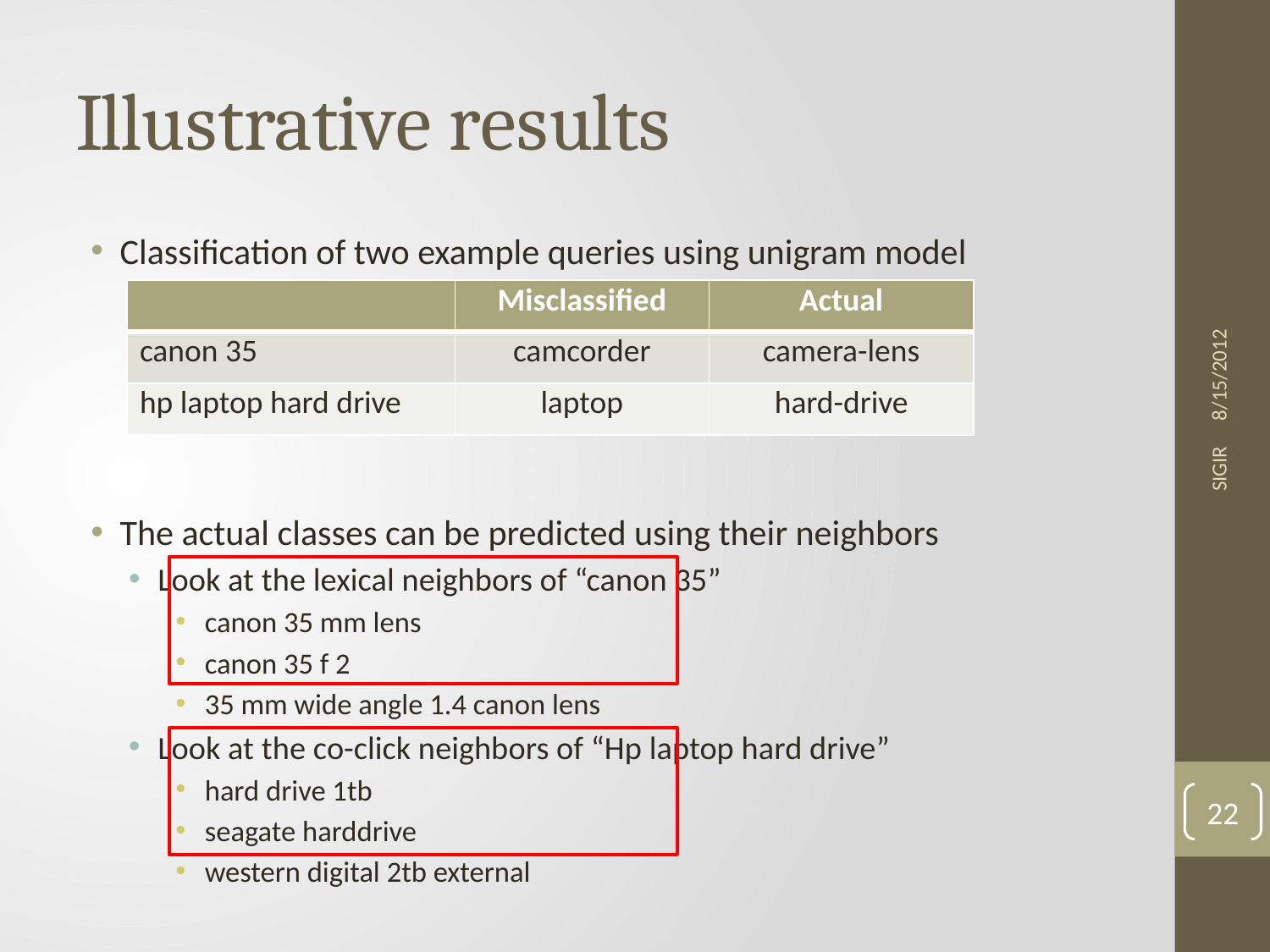

# Illustrative results
Classification of two example queries using unigram model

The actual classes can be predicted using their neighbors
Look at the lexical neighbors of “canon 35”
canon 35 mm lens
canon 35 f 2
35 mm wide angle 1.4 canon lens
Look at the co-click neighbors of “Hp laptop hard drive”
hard drive 1tb
seagate harddrive
western digital 2tb external
|  | Misclassified | Actual |
| --- | --- | --- |
| canon 35 | camcorder | camera-lens |
| hp laptop hard drive | laptop | hard-drive |
8/15/2012
SIGIR

22